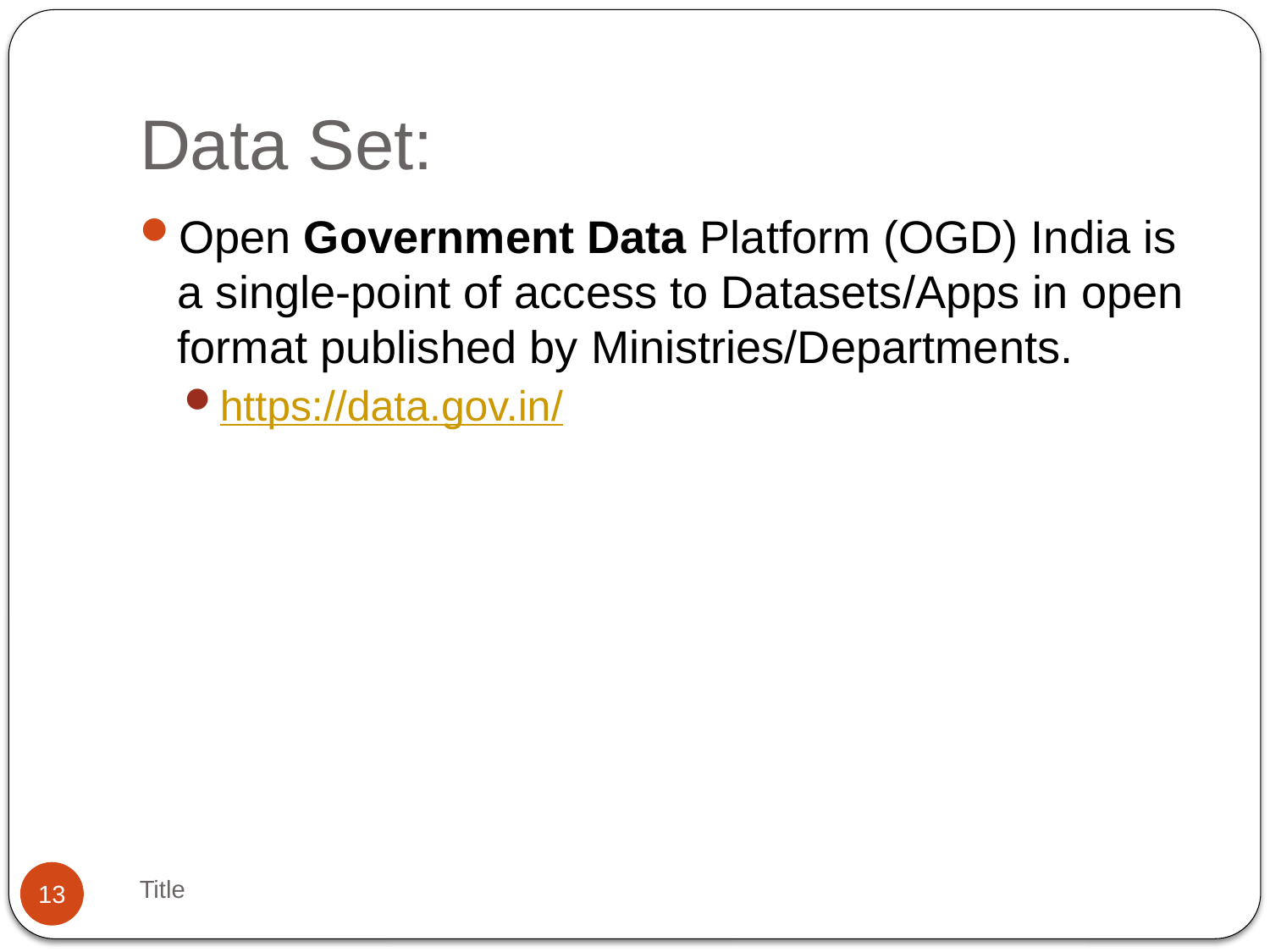

# Data Set:
Open Government Data Platform (OGD) India is a single-point of access to Datasets/Apps in open format published by Ministries/Departments.
https://data.gov.in/

Title
13